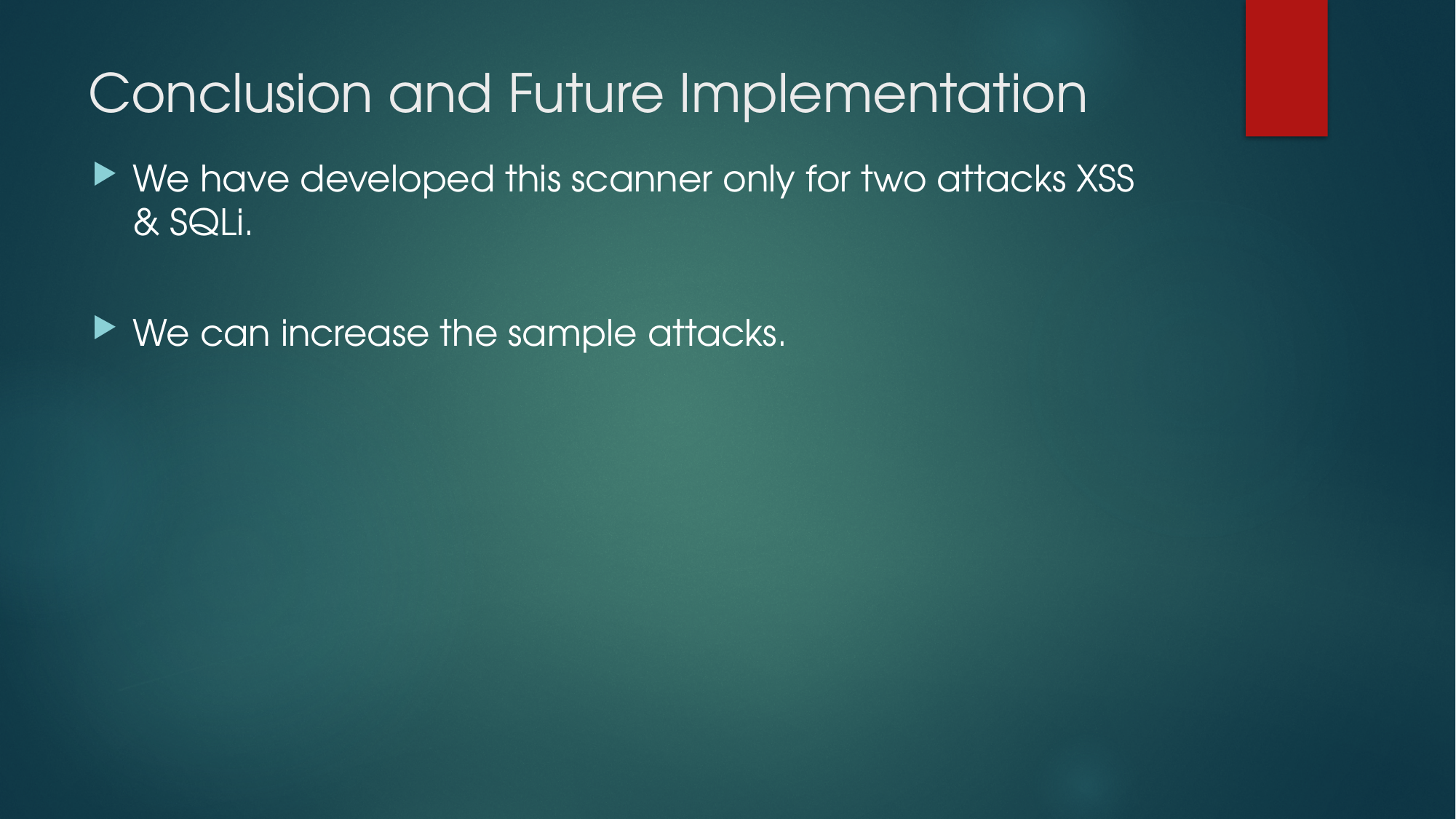

# Conclusion and Future Implementation
We have developed this scanner only for two attacks XSS & SQLi.

We can increase the sample attacks.